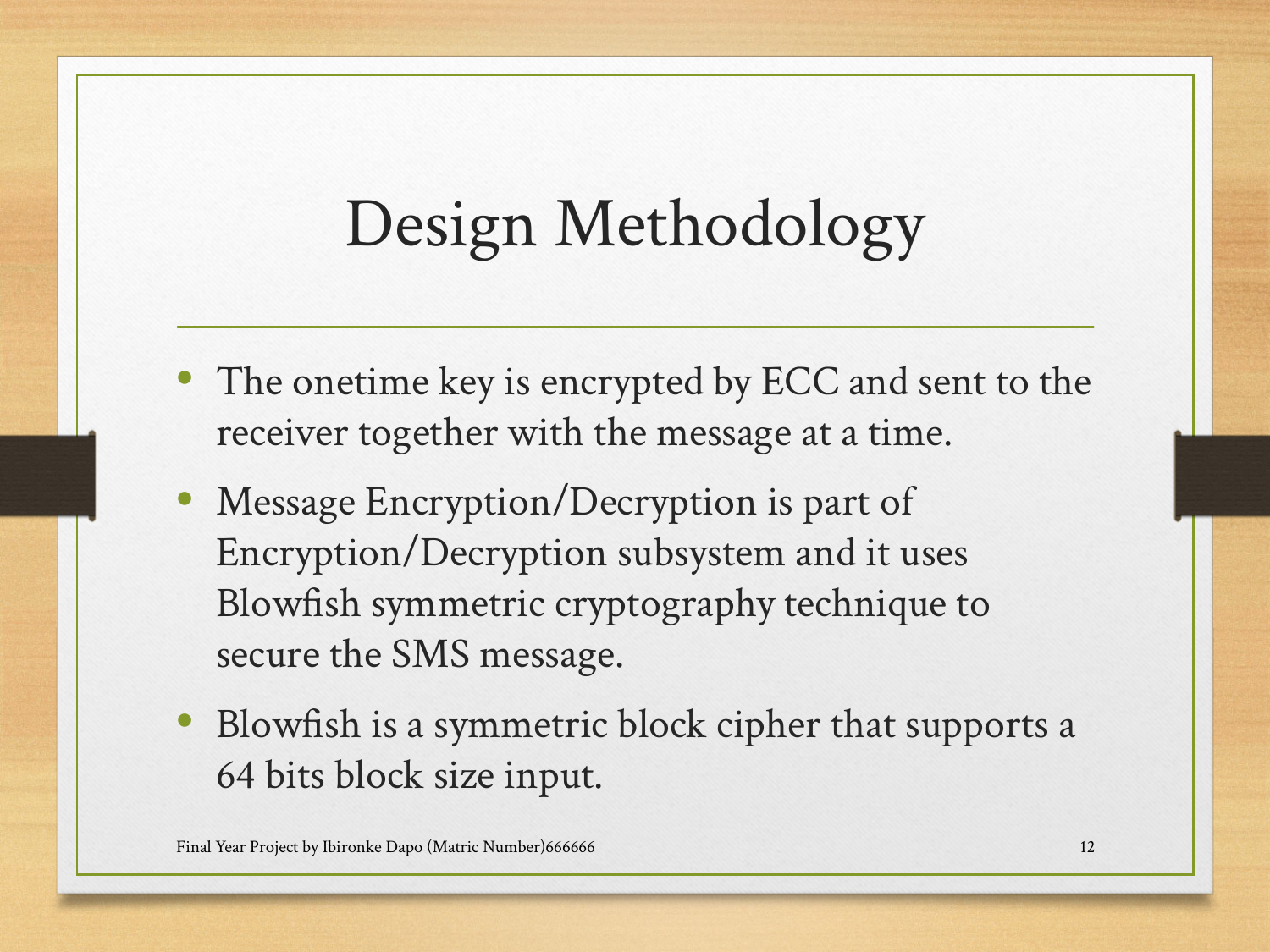

# Design Methodology
The onetime key is encrypted by ECC and sent to the receiver together with the message at a time.
Message Encryption/Decryption is part of Encryption/Decryption subsystem and it uses Blowfish symmetric cryptography technique to secure the SMS message.
Blowfish is a symmetric block cipher that supports a 64 bits block size input.
Final Year Project by Ibironke Dapo (Matric Number)666666
12